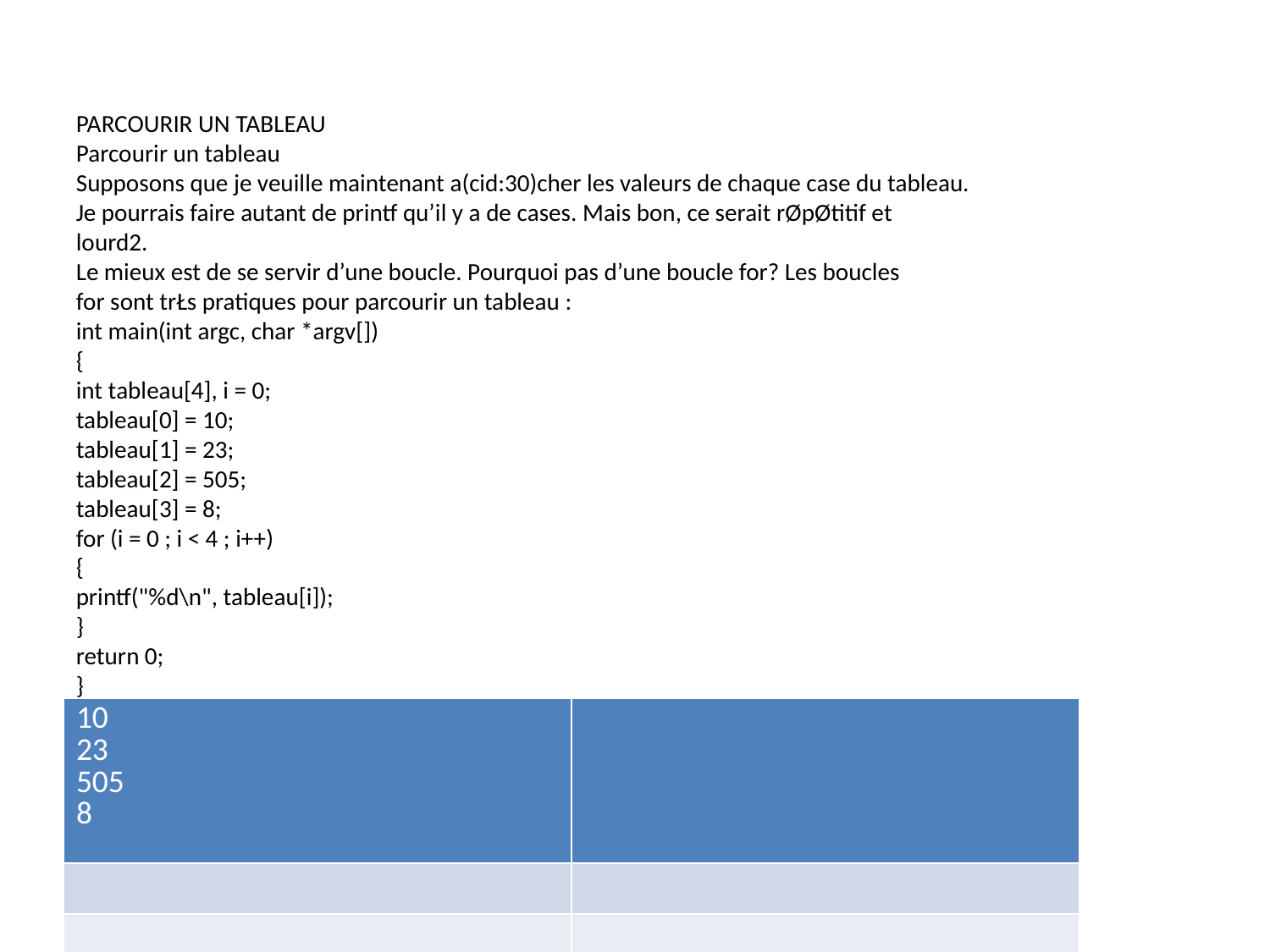

PARCOURIR UN TABLEAU
Parcourir un tableau
Supposons que je veuille maintenant a(cid:30)cher les valeurs de chaque case du tableau.
Je pourrais faire autant de printf qu’il y a de cases. Mais bon, ce serait rØpØtitif et
lourd2.
Le mieux est de se servir d’une boucle. Pourquoi pas d’une boucle for? Les boucles
for sont trŁs pratiques pour parcourir un tableau :
int main(int argc, char *argv[])
{
int tableau[4], i = 0;
tableau[0] = 10;
tableau[1] = 23;
tableau[2] = 505;
tableau[3] = 8;
for (i = 0 ; i < 4 ; i++)
{
printf("%d\n", tableau[i]);
}
return 0;
}
(cid:3) (cid:0)
(cid:66) (cid:2)Code web : 912292(cid:1)
10
23
505
8
Notre boucle parcourt le tableau (cid:224) l’aide d’une variable appelØe i (c’est le nom trŁs
original que les programmeurs donnent en gØnØral (cid:224) la variable qui leur permet de
parcourir un tableau!).
Ce qui est particuliŁrement pratique, c’est qu’on peut mettre une variable entre cro-
chets. En e(cid:27)et, la variable Øtait interdite pour la crØation du tableau (pour dØ(cid:28)nir sa
taille), mais elle est heureusement autorisØe pour (cid:19) parcourir (cid:20) le tableau, c’est-(cid:224)-dire
a(cid:30)chersesvaleurs!Ici,onamislavariablei,quivautsuccessivement0,1,2,et3.De
cette fa(cid:231)on, on va donc a(cid:30)cher la valeur de tableau[0], tableau[1], tableau[2] et
tableau[3]!
2. Imaginezunpeulatailledenotrecodesiondevaita(cid:30)cherlecontenudechaquecasedutableau
une(cid:224)une!
163
| 10 23 505 8 |  |
| --- | --- |
|  |  |
|  |  |